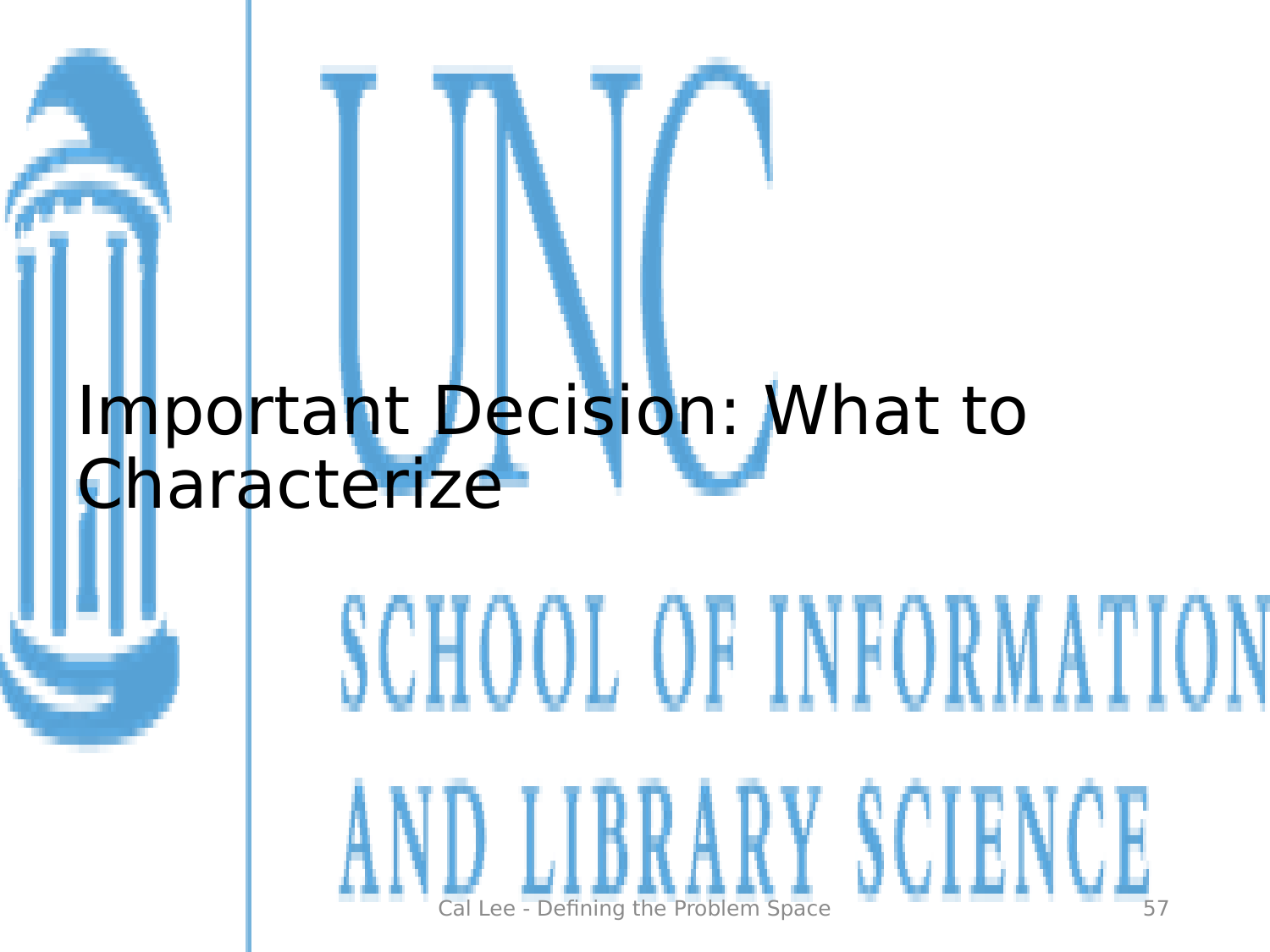

# Important Decision: What to Characterize
Cal Lee - Defining the Problem Space
57